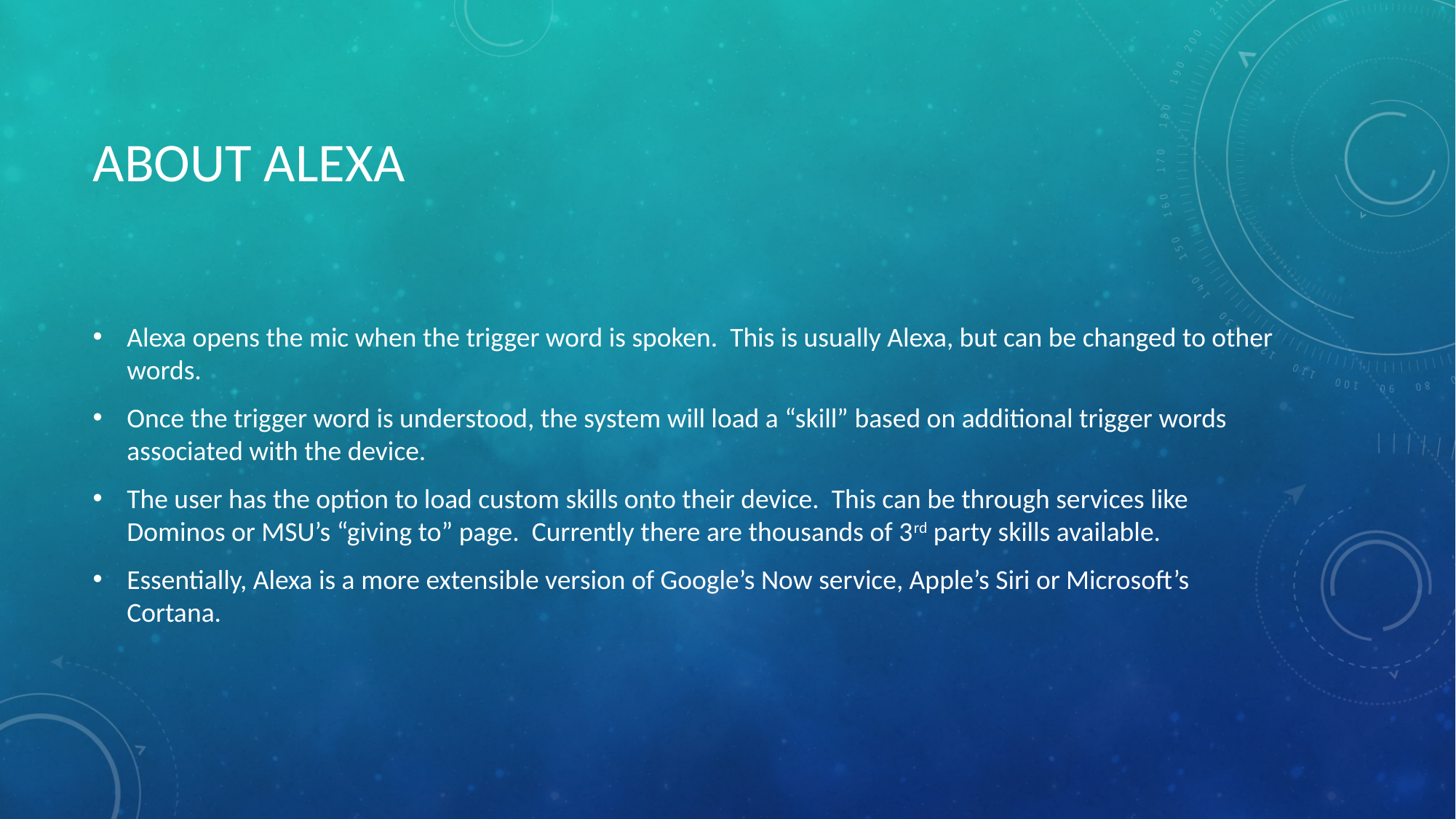

# About Alexa
Alexa opens the mic when the trigger word is spoken.  This is usually Alexa, but can be changed to other words.
Once the trigger word is understood, the system will load a “skill” based on additional trigger words associated with the device.
The user has the option to load custom skills onto their device.  This can be through services like Dominos or MSU’s “giving to” page.  Currently there are thousands of 3rd party skills available.
Essentially, Alexa is a more extensible version of Google’s Now service, Apple’s Siri or Microsoft’s Cortana.